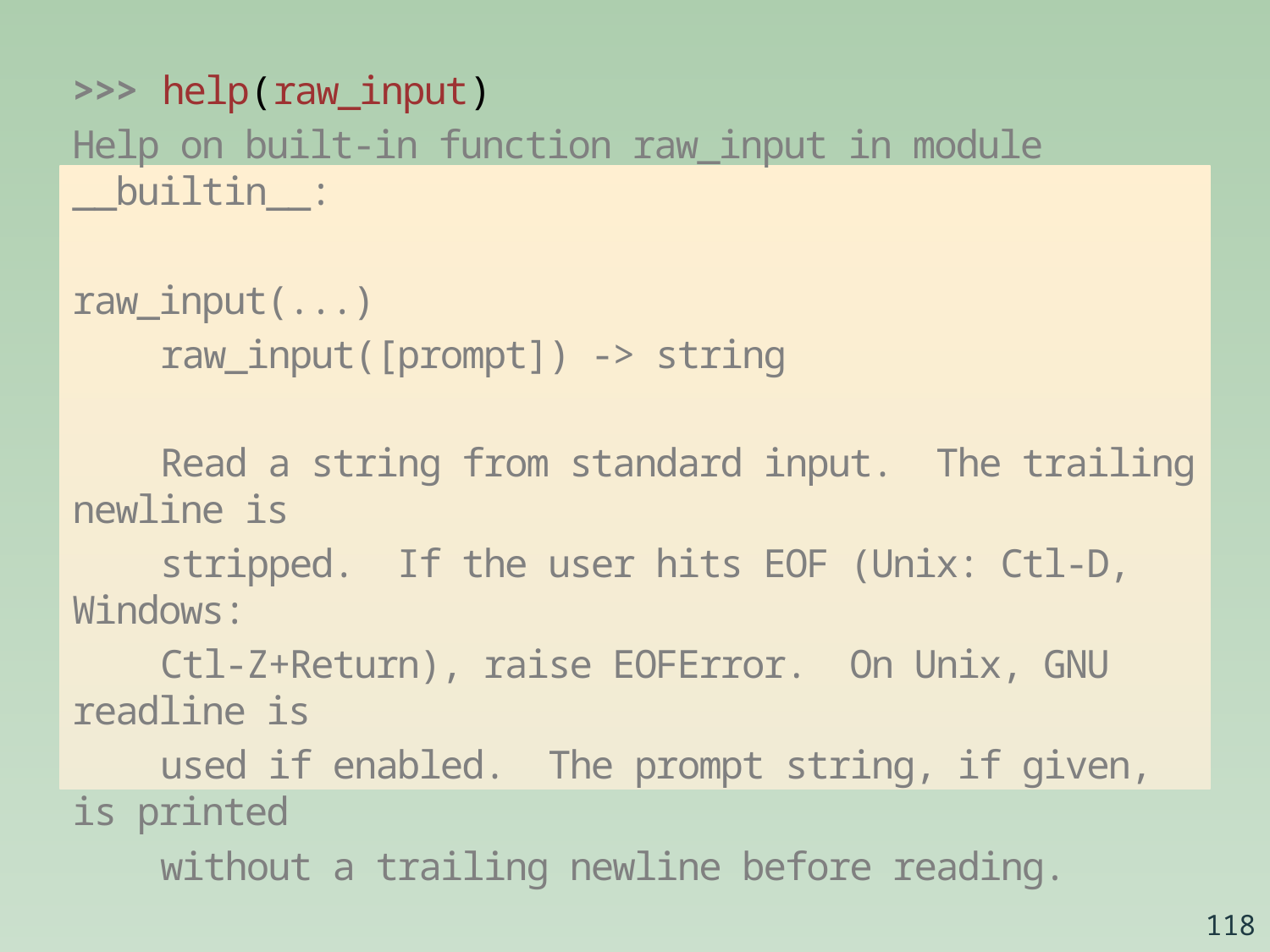

>>> help(raw_input)
Help on built-in function raw_input in module __builtin__:

raw_input(...)
    raw_input([prompt]) -> string

    Read a string from standard input.  The trailing newline is
    stripped.  If the user hits EOF (Unix: Ctl-D, Windows:
    Ctl-Z+Return), raise EOFError.  On Unix, GNU readline is
    used if enabled.  The prompt string, if given, is printed
    without a trailing newline before reading.
118